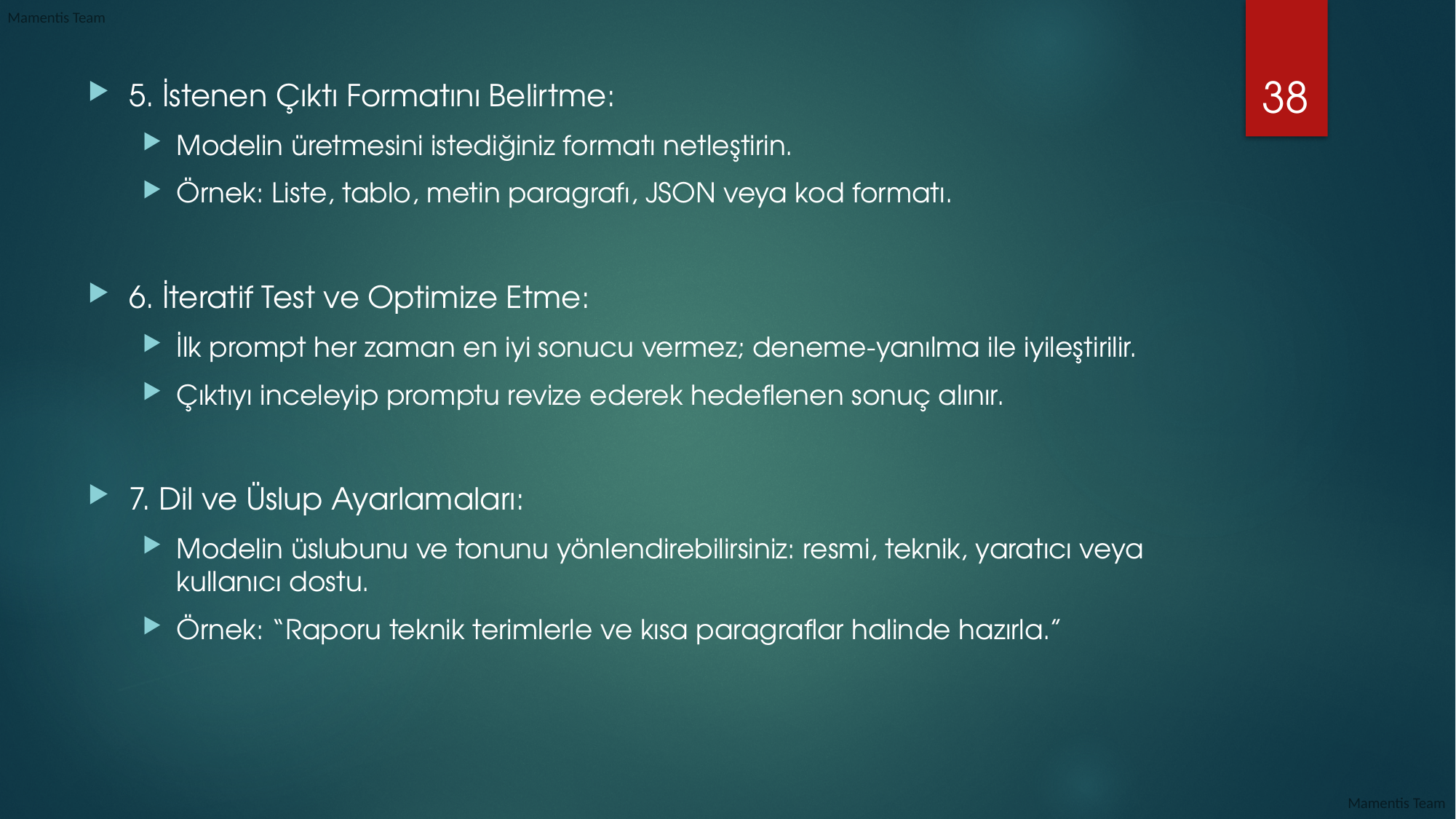

38
5. İstenen Çıktı Formatını Belirtme:
Modelin üretmesini istediğiniz formatı netleştirin.
Örnek: Liste, tablo, metin paragrafı, JSON veya kod formatı.

6. İteratif Test ve Optimize Etme:
İlk prompt her zaman en iyi sonucu vermez; deneme-yanılma ile iyileştirilir.
Çıktıyı inceleyip promptu revize ederek hedeflenen sonuç alınır.

7. Dil ve Üslup Ayarlamaları:
Modelin üslubunu ve tonunu yönlendirebilirsiniz: resmi, teknik, yaratıcı veya kullanıcı dostu.
Örnek: “Raporu teknik terimlerle ve kısa paragraflar halinde hazırla.”